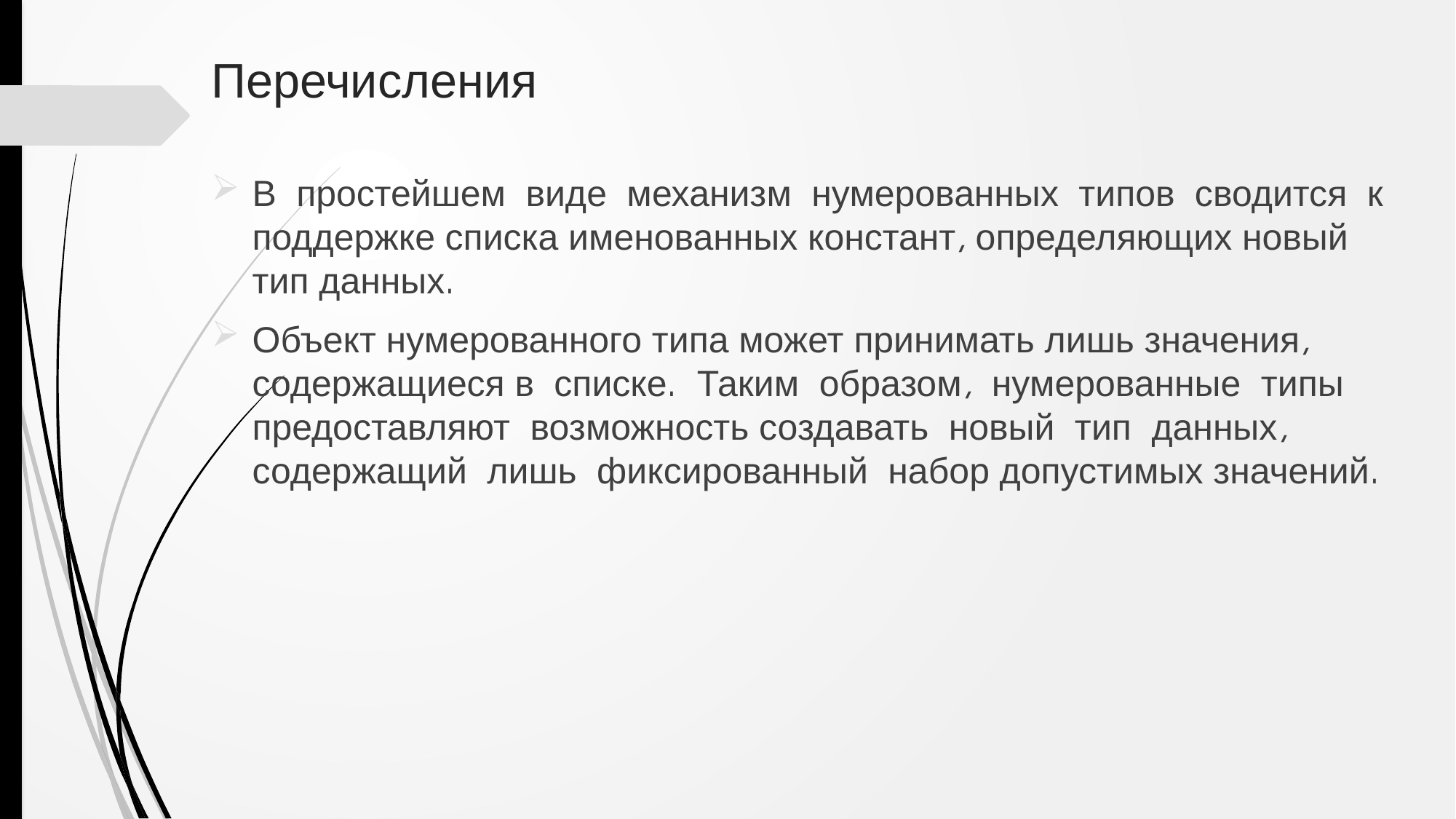

# Перечисления
В  простейшем  виде  механизм  нумерованных  типов  сводится  к поддержке списка именованных констант, определяющих новый тип данных.
Объект нумерованного типа может принимать лишь значения, содержащиеся в  списке.  Таким  образом,  нумерованные  типы  предоставляют  возможность создавать  новый  тип  данных,  содержащий  лишь  фиксированный  набор допустимых значений.